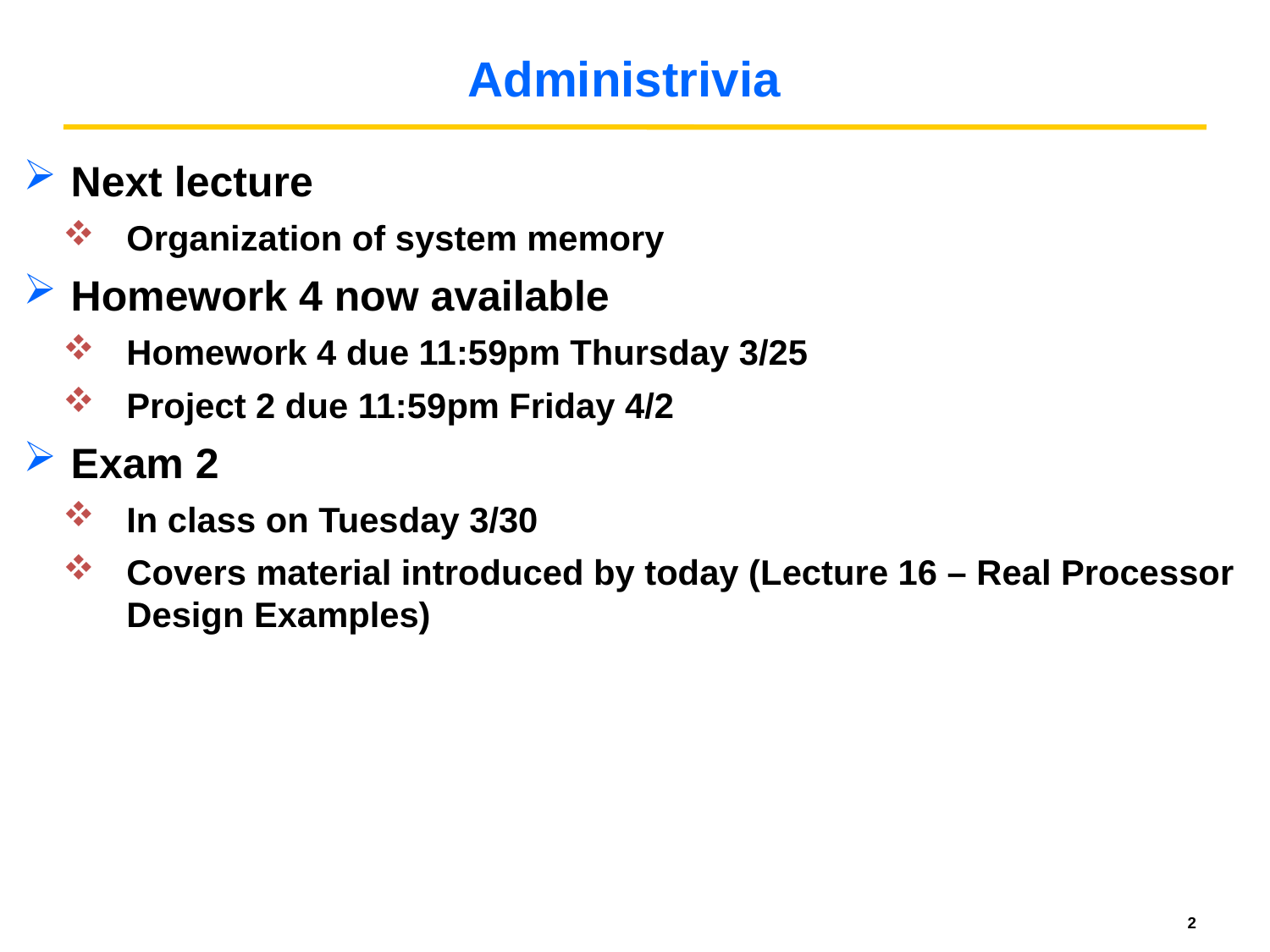

# Administrivia
Next lecture
Organization of system memory
Homework 4 now available
Homework 4 due 11:59pm Thursday 3/25
Project 2 due 11:59pm Friday 4/2
Exam 2
In class on Tuesday 3/30
Covers material introduced by today (Lecture 16 – Real Processor Design Examples)
2